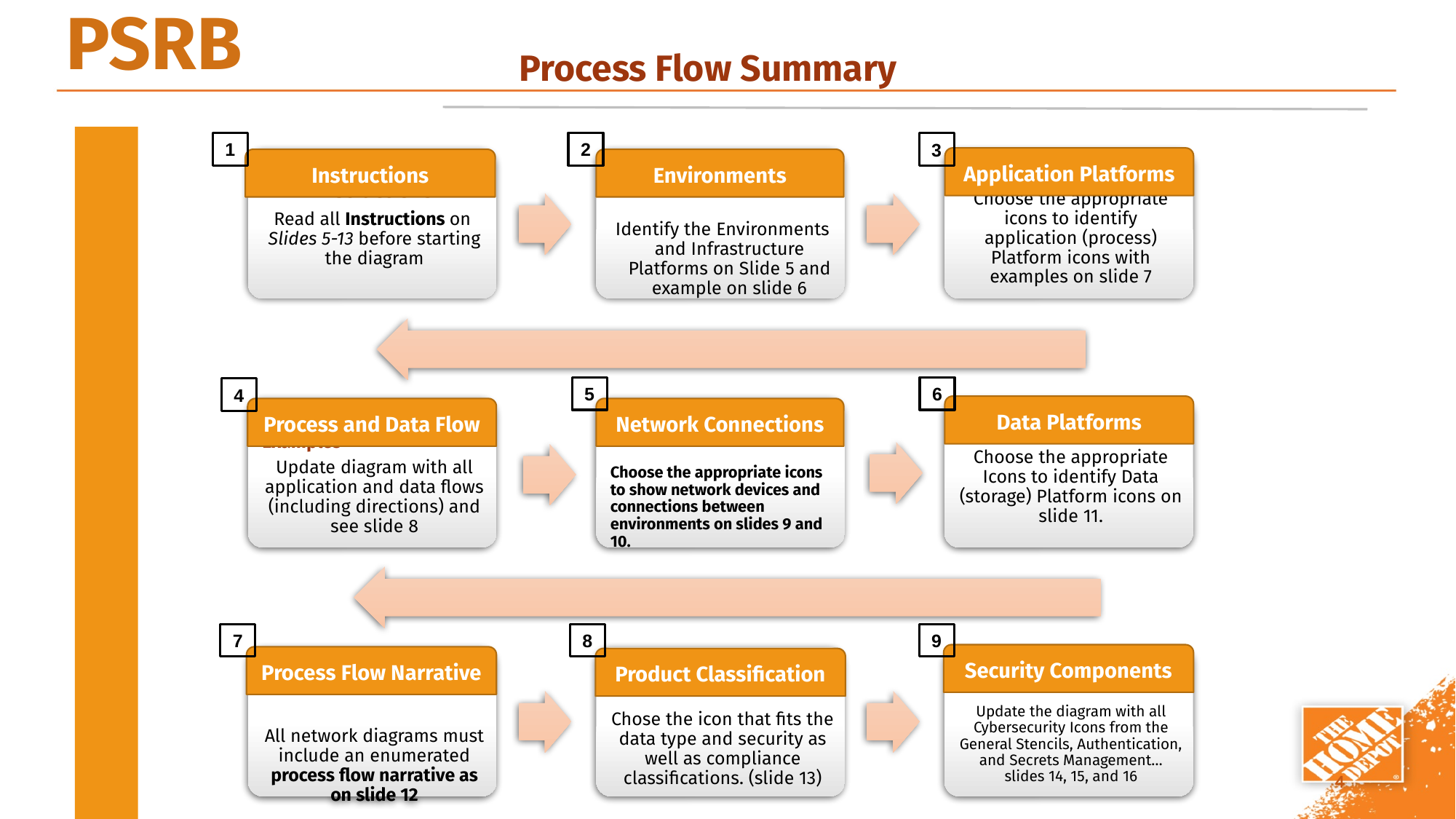

Process Flow Summary
1
2
3
Application Platforms
Instructions
Read all Instructions on
Slides 5-13 before starting the diagram

Quick Tips

Identify the Environments and Infrastructure Platforms on Slide 5 and example on slide 6

Choose the appropriate icons to identify application (process) Platform icons with examples on slide 7

Choose the appropriate Icons to identify Data (storage) Platform icons on slide 11.

Data Classification Icons

Choose the appropriate icons to show network devices and connections between environments on slides 9 and 10.

Network Diagram Examples
Update diagram with all application and data flows (including directions) and see slide 8

Process Flow Narrative

All network diagrams must include an enumerated process flow narrative as on slide 12

Chose the icon that fits the data type and security as well as compliance classifications. (slide 13)

Update the diagram with all Cybersecurity Icons from the General Stencils, Authentication, and Secrets Management… slides 14, 15, and 16
Instructions
Environments
5
6
4
Data Platforms
Process and Data Flow
Network Connections

8
9
7
Security Components
Process Flow Narrative
Product Classification
4